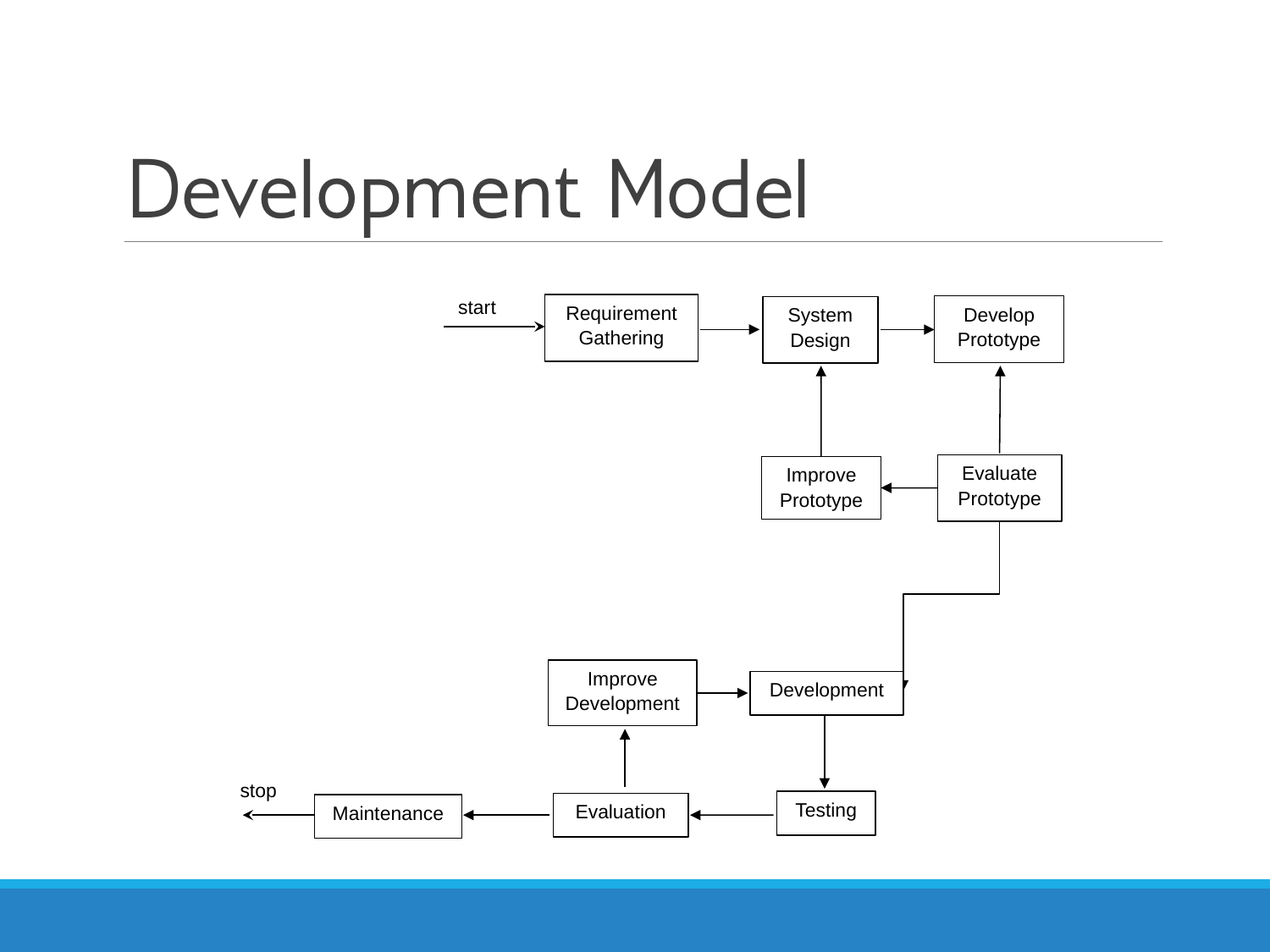

# Development Model

start
Requirement Gathering
Develop Prototype
System Design
Evaluate Prototype
Improve Prototype
Improve Development
Development
Testing
Evaluation
Maintenance
stop